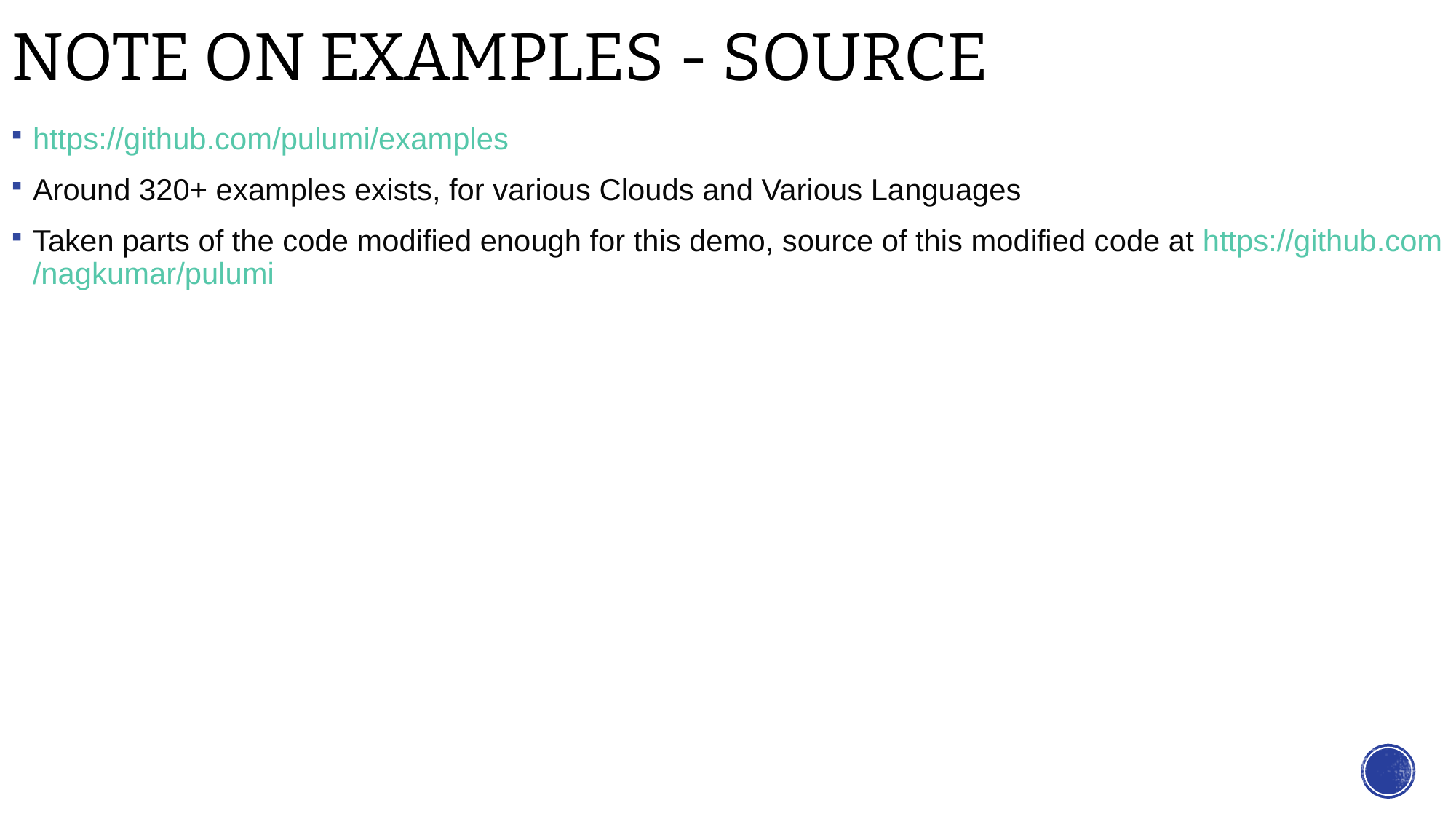

# Note on Examples - source
https://github.com/pulumi/examples
Around 320+ examples exists, for various Clouds and Various Languages
Taken parts of the code modified enough for this demo, source of this modified code at https://github.com/nagkumar/pulumi